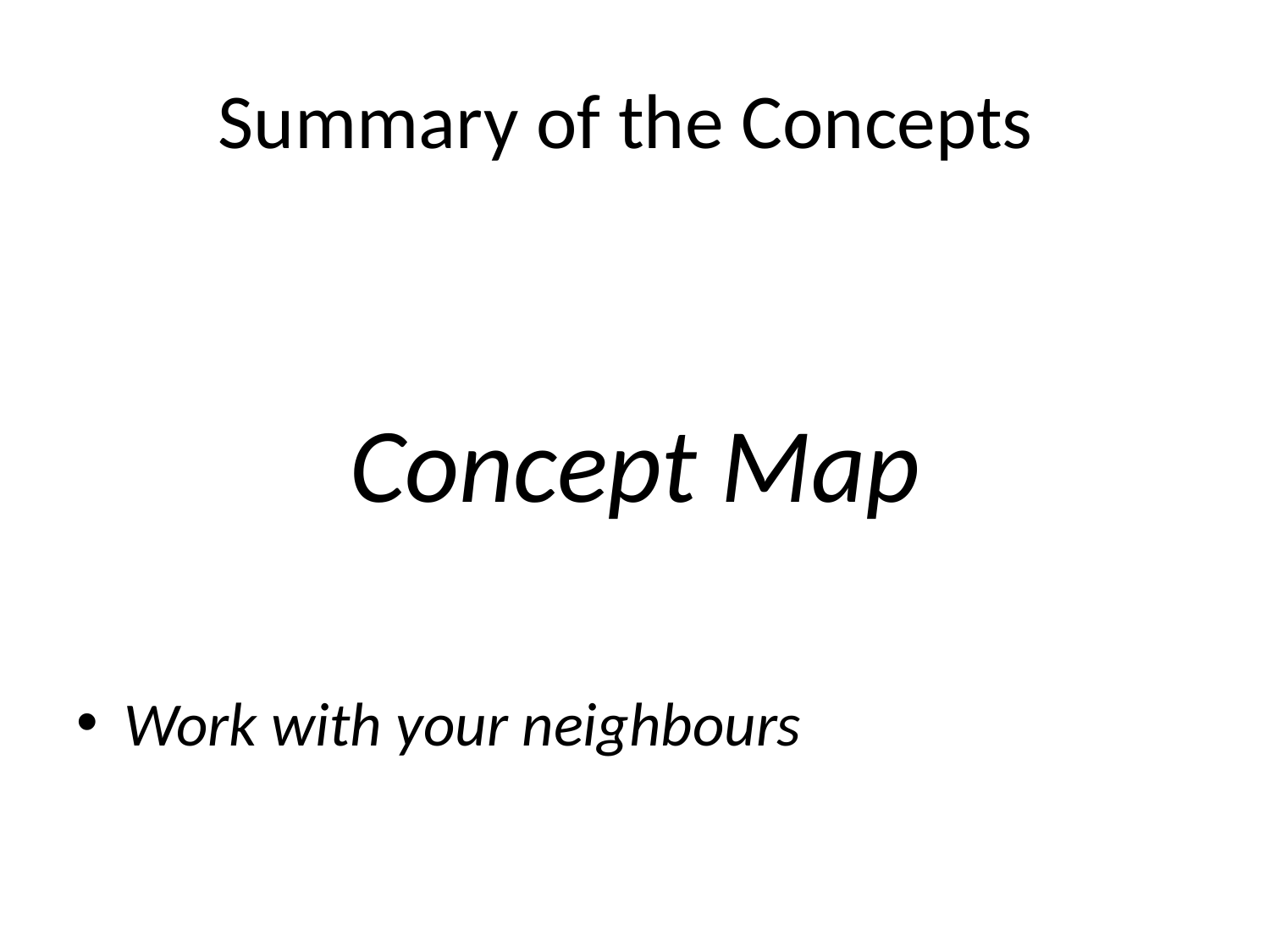

# Summary of the Concepts

Concept Map

Work with your neighbours